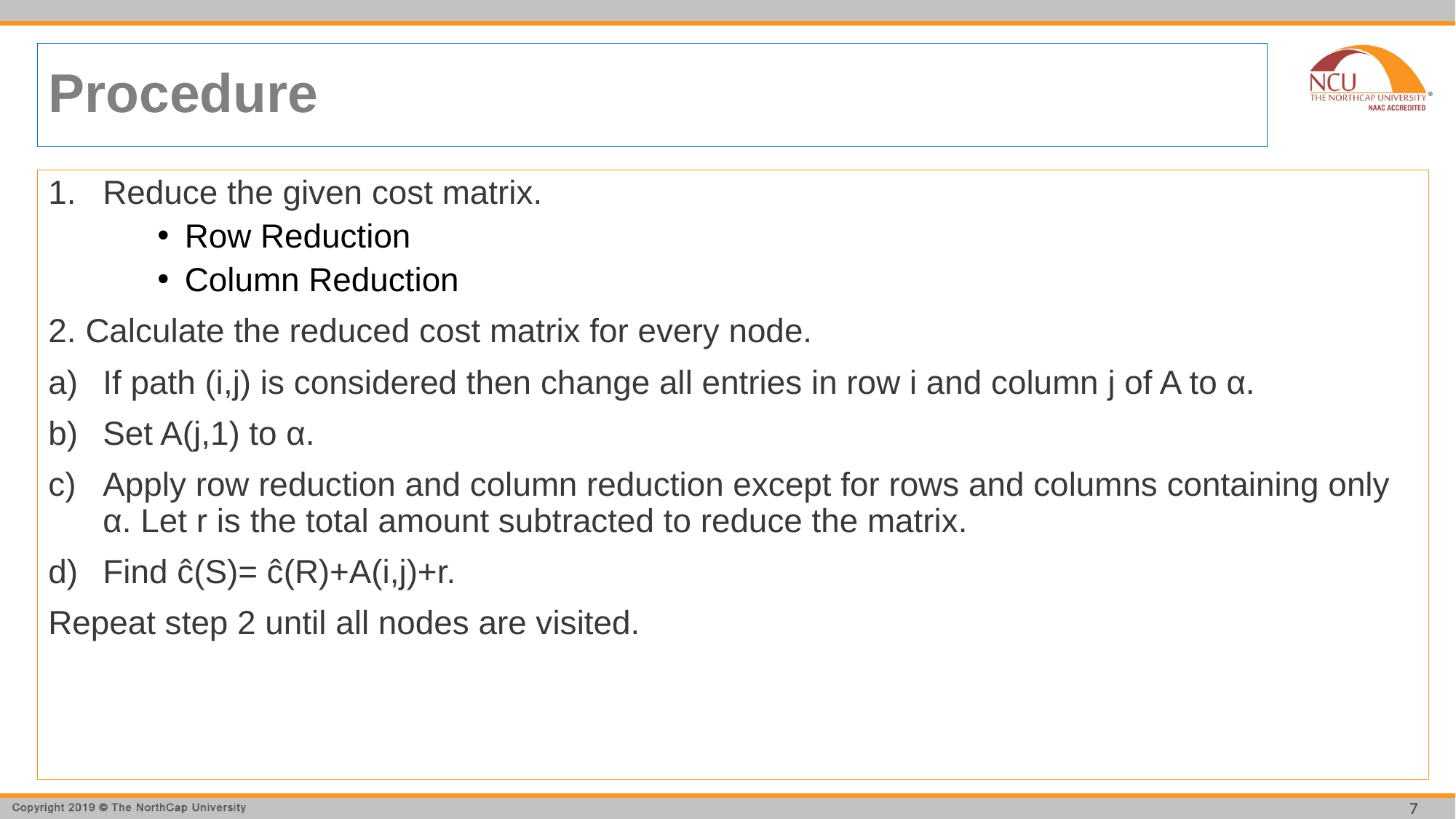

# Procedure
Reduce the given cost matrix.
Row Reduction
Column Reduction
2. Calculate the reduced cost matrix for every node.
If path (i,j) is considered then change all entries in row i and column j of A to α.
Set A(j,1) to α.
Apply row reduction and column reduction except for rows and columns containing only α. Let r is the total amount subtracted to reduce the matrix.
Find ĉ(S)= ĉ(R)+A(i,j)+r.
Repeat step 2 until all nodes are visited.
7